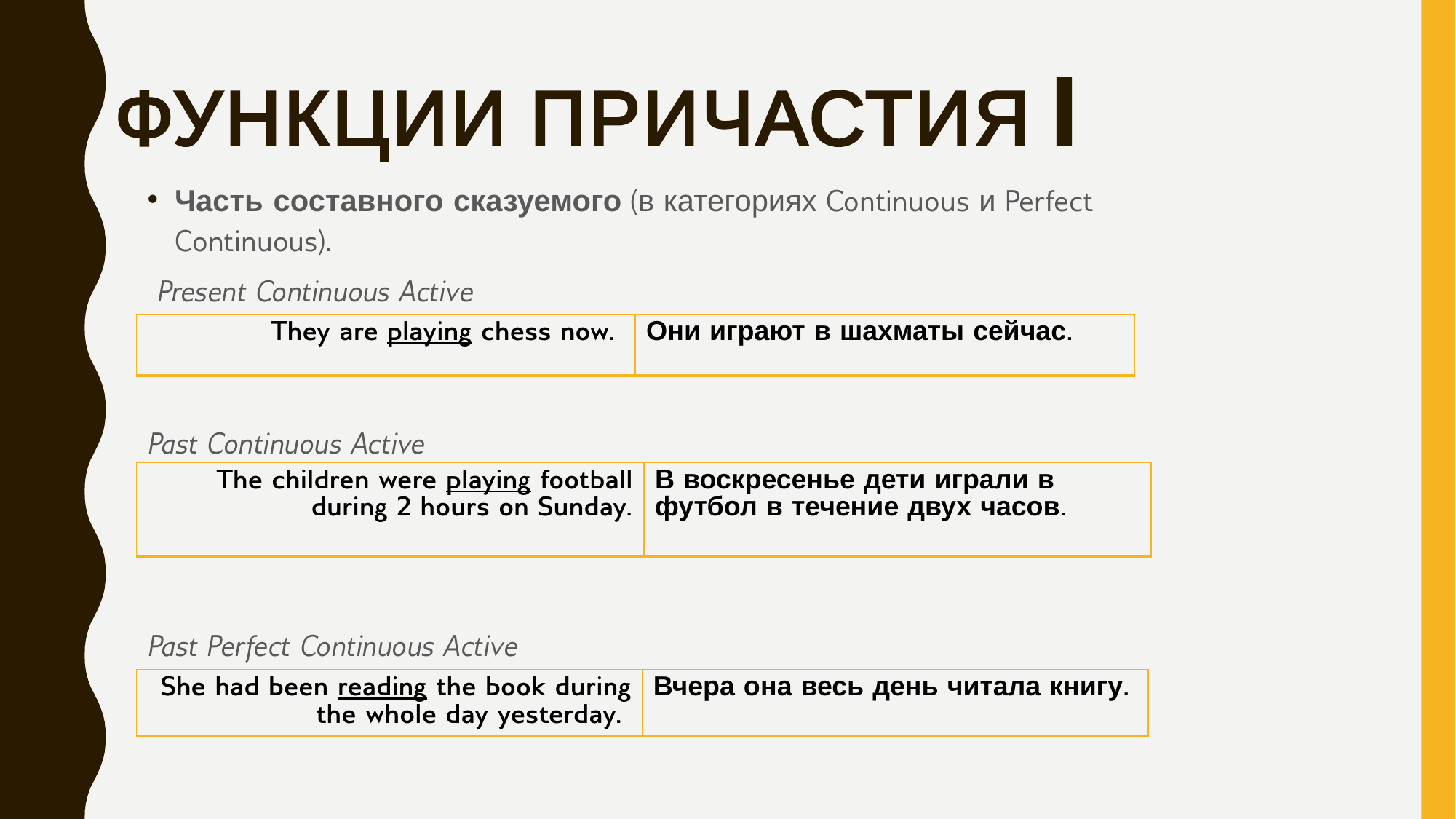

# Функции Причастия I
Часть составного сказуемого (в категориях Continuous и Perfect Continuous).
 Present Continuous Active

Past Continuous Active

Past Perfect Continuous Active

| They are playing chess now. | Они играют в шахматы сейчас. |
| --- | --- |
| The children were playing football during 2 hours on Sunday. | В воскресенье дети играли в футбол в течение двух часов. |
| --- | --- |
| She had been reading the book during the whole day yesterday. | Вчера она весь день читала книгу. |
| --- | --- |